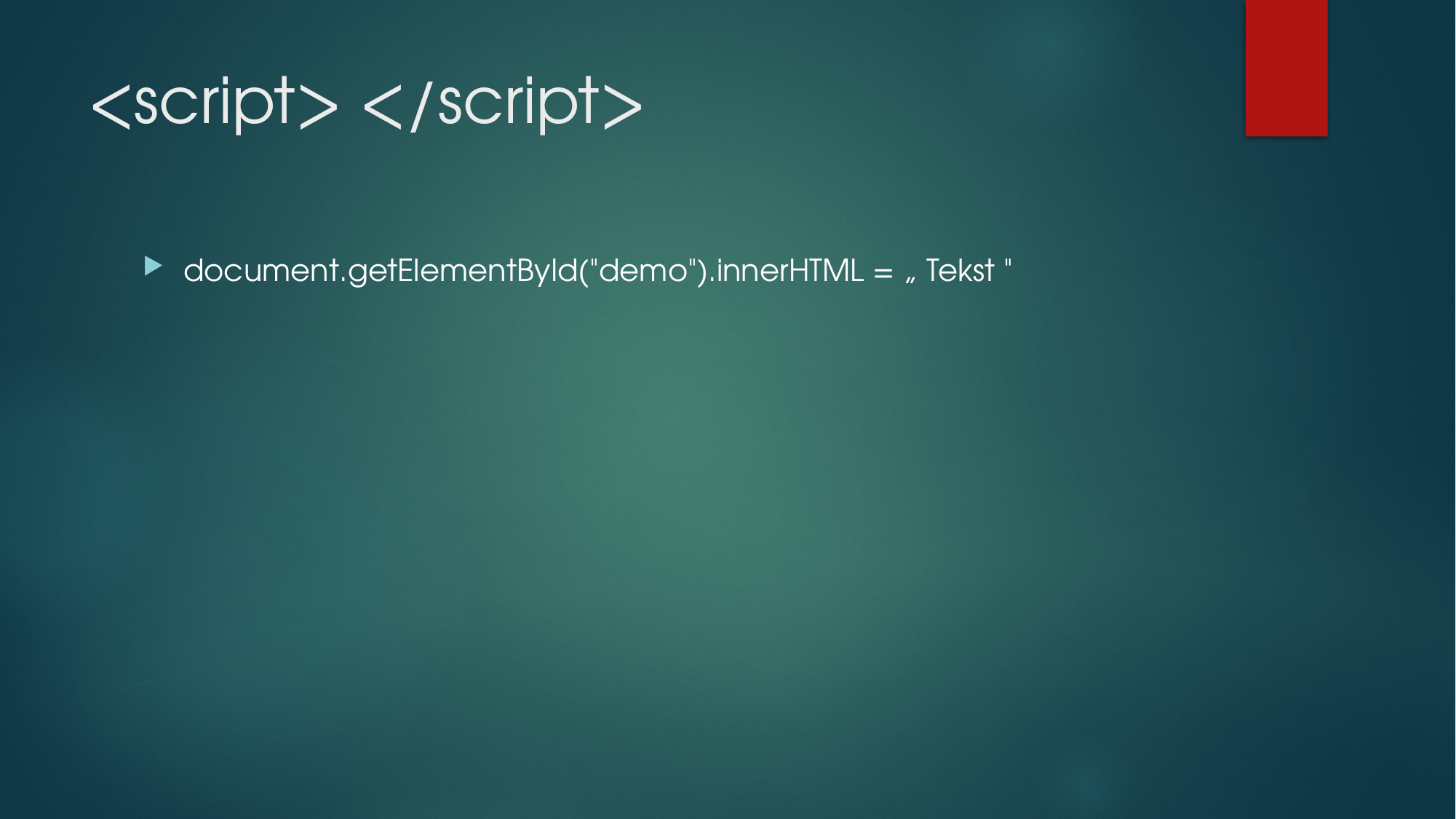

# <script> </script>
document.getElementById("demo").innerHTML = „ Tekst "